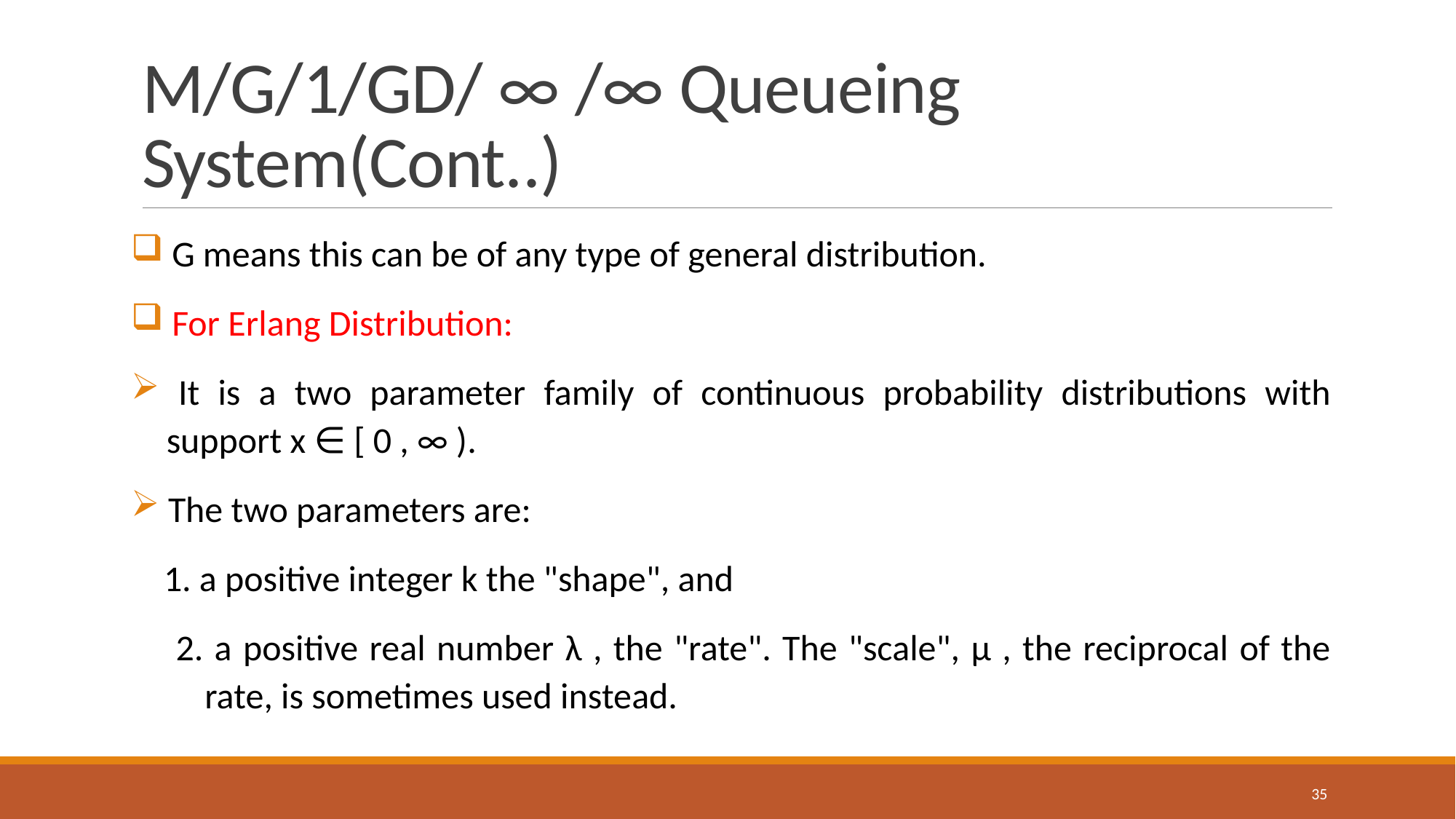

# M/G/1/GD/ ∞ /∞ Queueing System(Cont..)
 G means this can be of any type of general distribution.
 For Erlang Distribution:
 It is a two parameter family of continuous probability distributions with
   support x ∈ [ 0 , ∞ ).
 The two parameters are:
    1. a positive integer k the "shape", and
    2. a positive real number λ , the "rate". The "scale", μ , the reciprocal of the
         rate, is sometimes used instead.

35